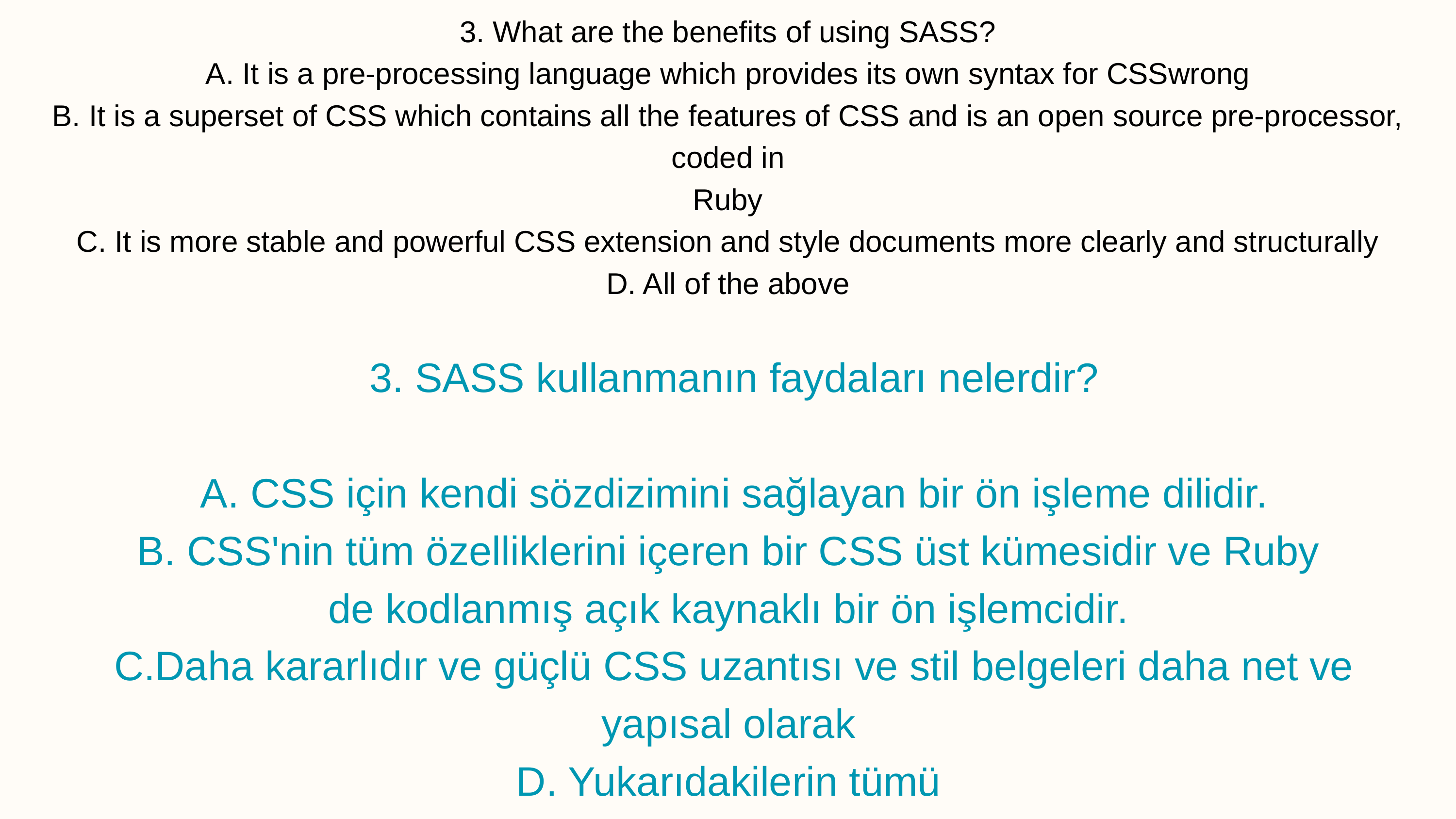

3. What are the benefits of using SASS?
A. It is a pre-processing language which provides its own syntax for CSSwrong
B. It is a superset of CSS which contains all the features of CSS and is an open source pre-processor, coded in
Ruby
C. It is more stable and powerful CSS extension and style documents more clearly and structurally
D. All of the above
3. SASS kullanmanın faydaları nelerdir?

 A. CSS için kendi sözdizimini sağlayan bir ön işleme dilidir.
B. CSS'nin tüm özelliklerini içeren bir CSS üst kümesidir ve Ruby
de kodlanmış açık kaynaklı bir ön işlemcidir.
C.Daha kararlıdır ve güçlü CSS uzantısı ve stil belgeleri daha net ve yapısal olarak
D. Yukarıdakilerin tümü